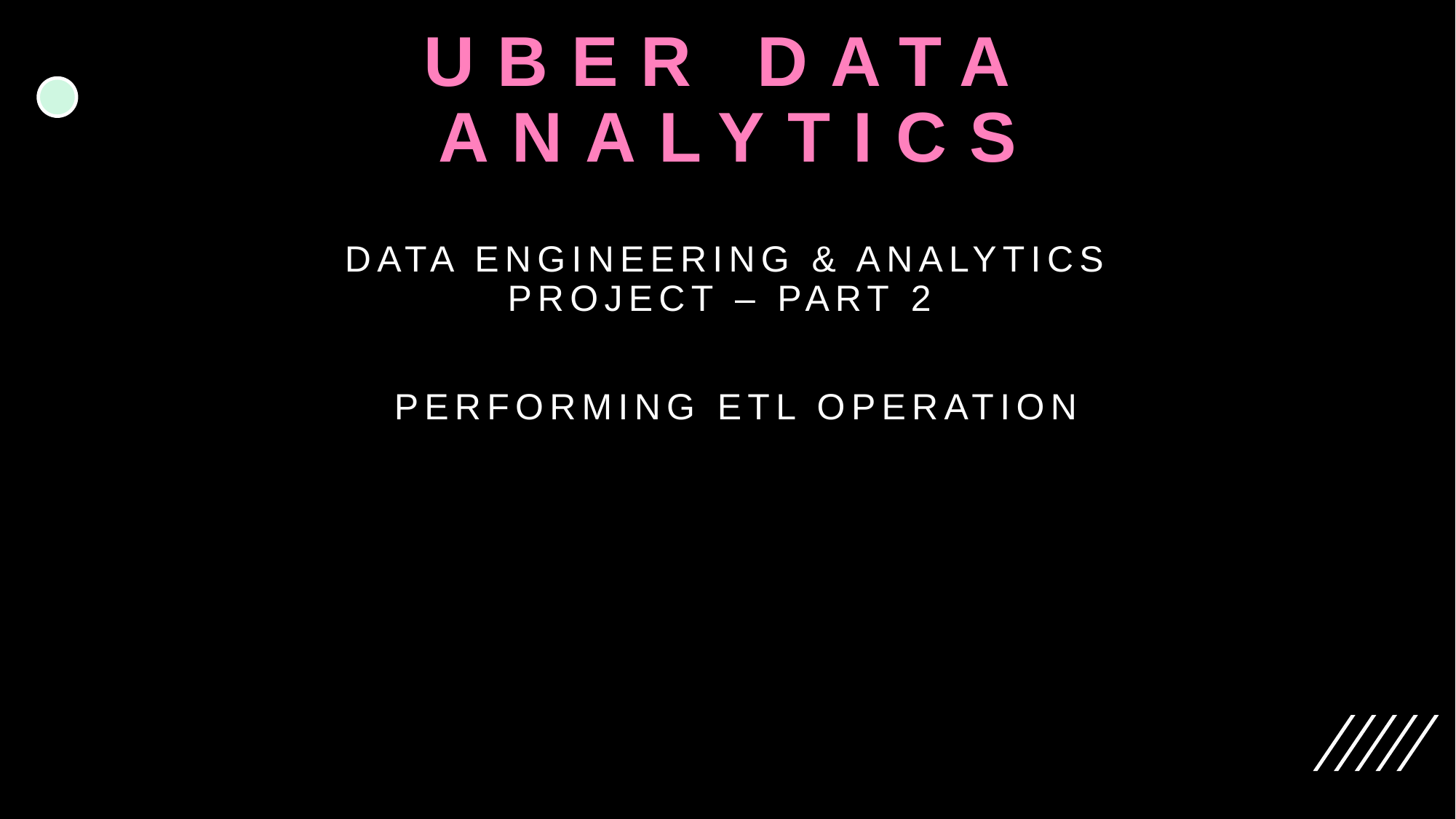

# Uber Data Analytics
Data Engineering & Analytics Project – Part 2

 Performing ETL operation